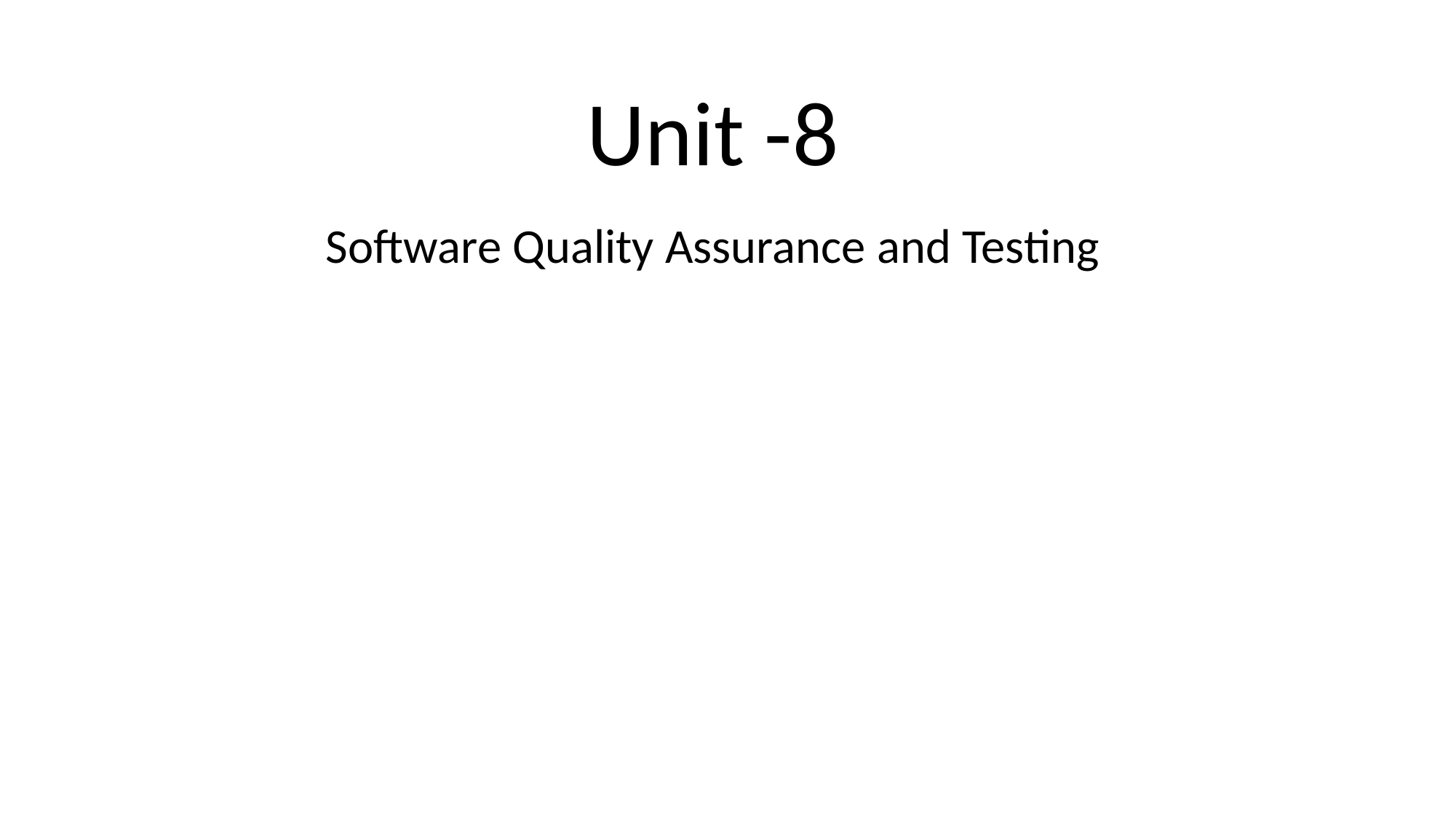

# Unit -8
Software Quality Assurance and Testing